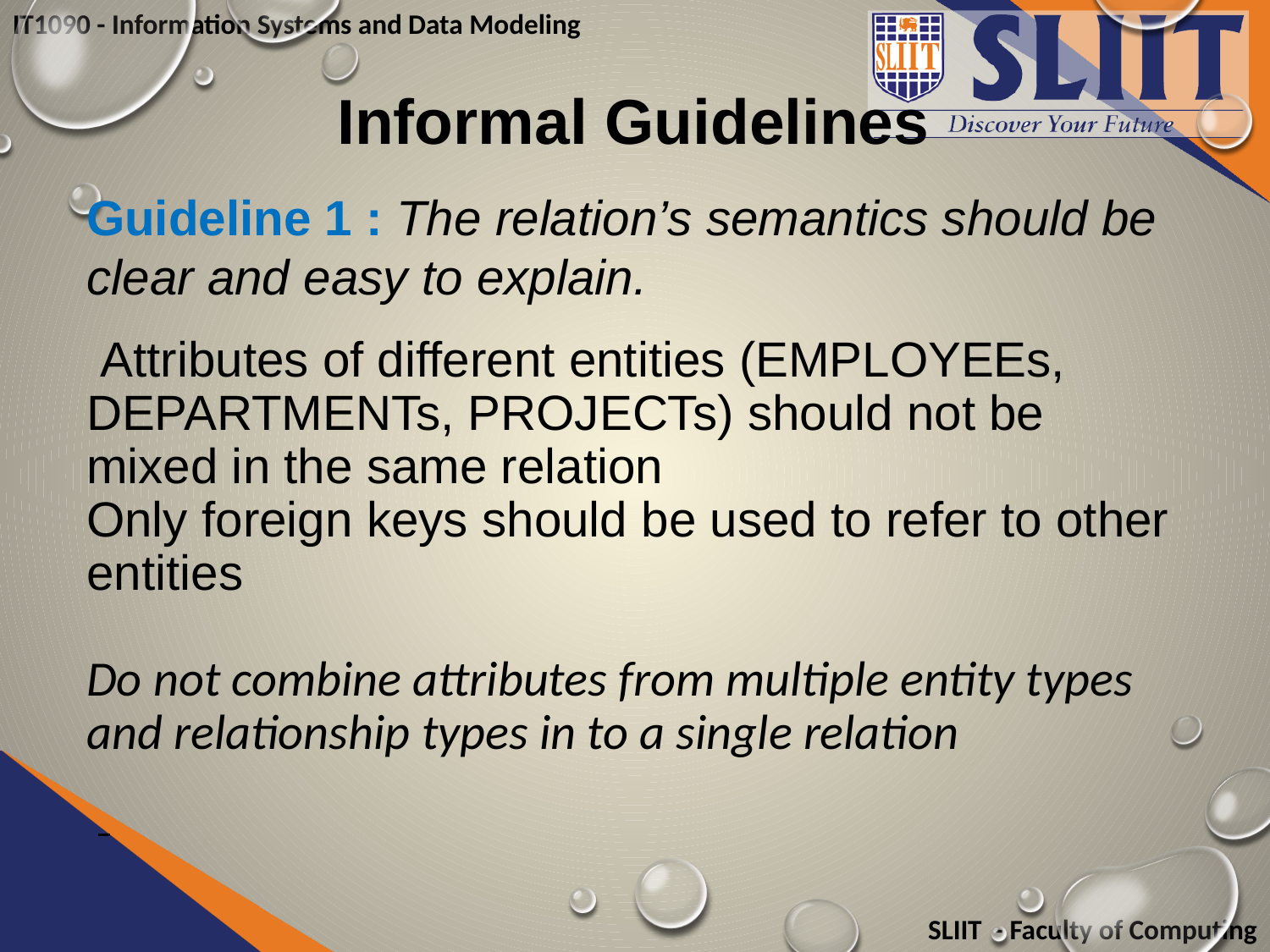

# Informal Guidelines
Guideline 1 : The relation’s semantics should be clear and easy to explain.

 Attributes of different entities (EMPLOYEEs, DEPARTMENTs, PROJECTs) should not be mixed in the same relation
Only foreign keys should be used to refer to other entities

Do not combine attributes from multiple entity types and relationship types in to a single relation